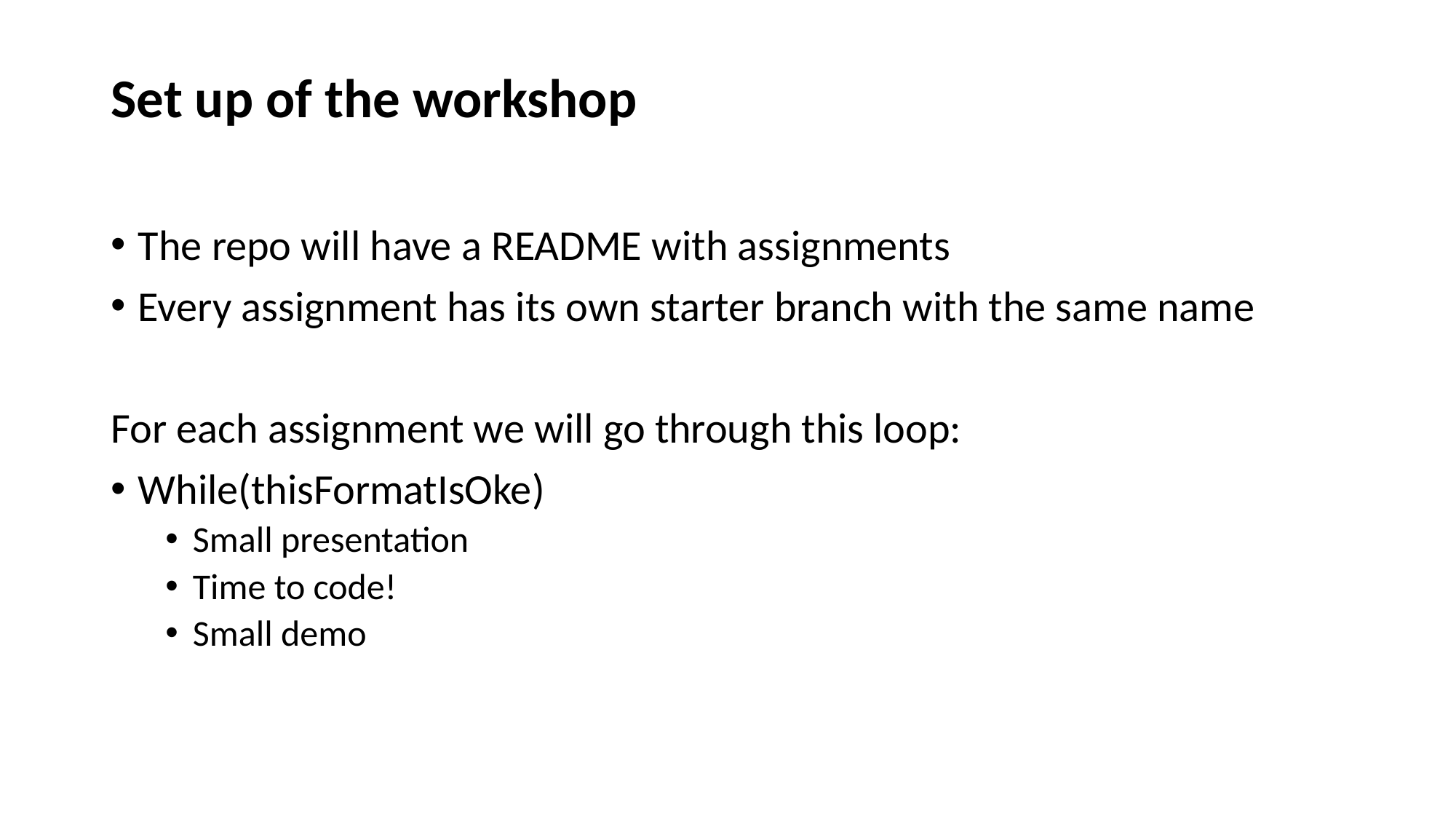

# Set up of the workshop
The repo will have a README with assignments
Every assignment has its own starter branch with the same name

For each assignment we will go through this loop:
While(thisFormatIsOke)
Small presentation
Time to code!
Small demo